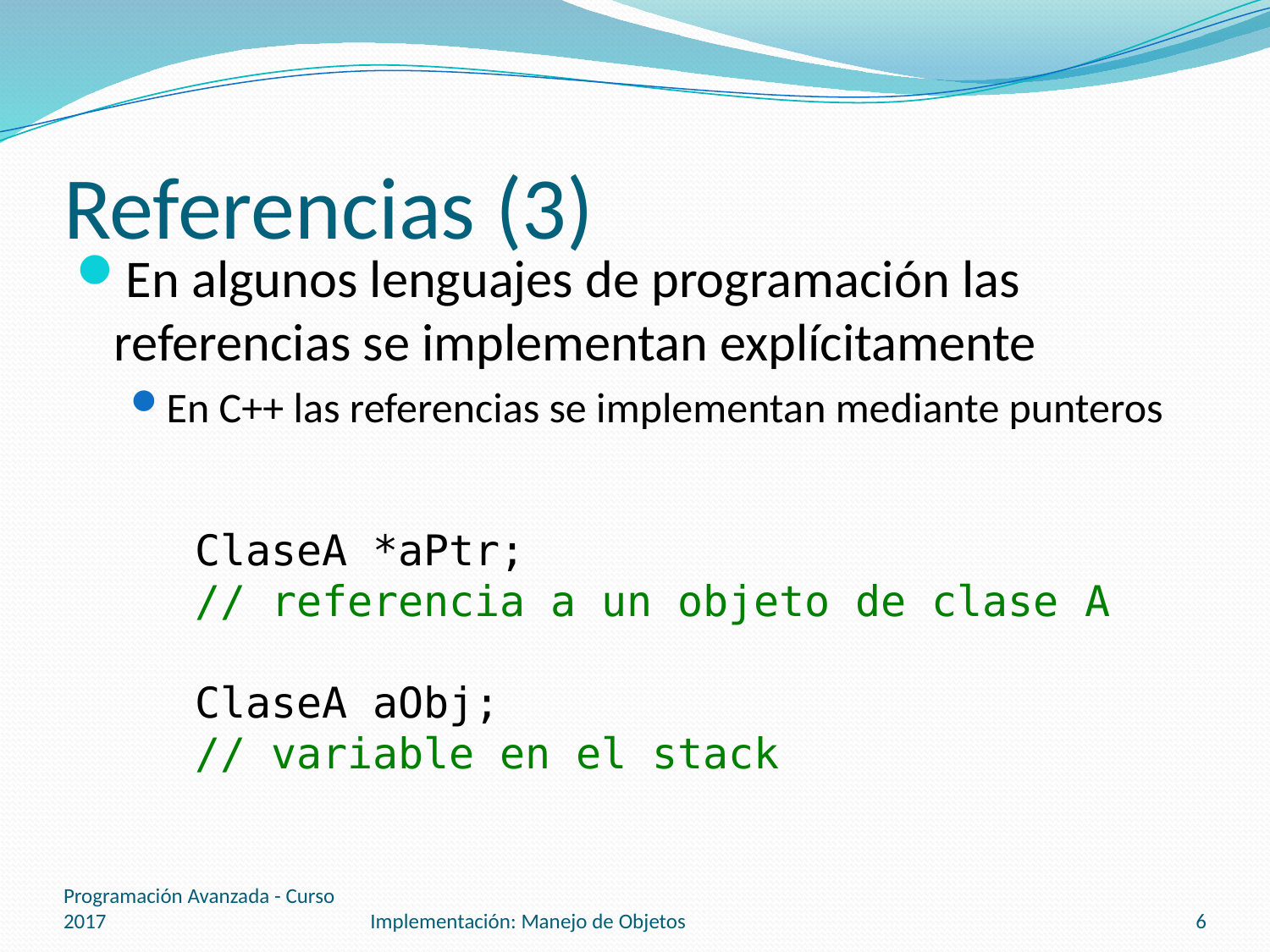

# Referencias (3)
En algunos lenguajes de programación las referencias se implementan explícitamente
En C++ las referencias se implementan mediante punteros
ClaseA *aPtr;
// referencia a un objeto de clase A

ClaseA aObj;
// variable en el stack
Programación Avanzada - Curso 2017
Implementación: Manejo de Objetos
6